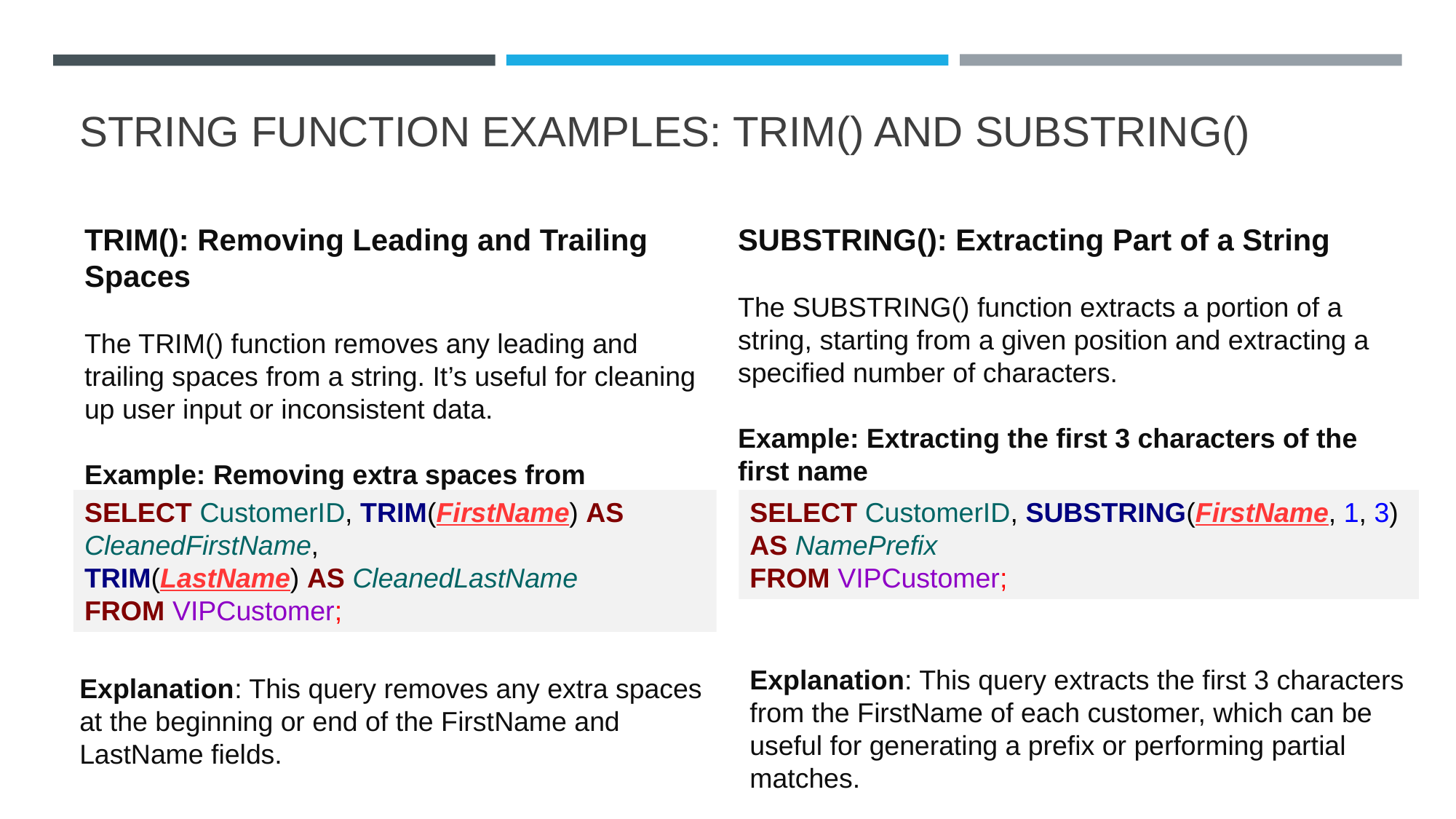

# STRING FUNCTION EXAMPLES: TRIM() AND SUBSTRING()
TRIM(): Removing Leading and Trailing Spaces

The TRIM() function removes any leading and trailing spaces from a string. It’s useful for cleaning up user input or inconsistent data.

Example: Removing extra spaces from customer names
SUBSTRING(): Extracting Part of a String

The SUBSTRING() function extracts a portion of a string, starting from a given position and extracting a specified number of characters.

Example: Extracting the first 3 characters of the first name
SELECT CustomerID, TRIM(FirstName) AS CleanedFirstName,
TRIM(LastName) AS CleanedLastName
FROM VIPCustomer;
SELECT CustomerID, SUBSTRING(FirstName, 1, 3) AS NamePrefix
FROM VIPCustomer;
Explanation: This query extracts the first 3 characters from the FirstName of each customer, which can be useful for generating a prefix or performing partial matches.
Explanation: This query removes any extra spaces at the beginning or end of the FirstName and LastName fields.
9